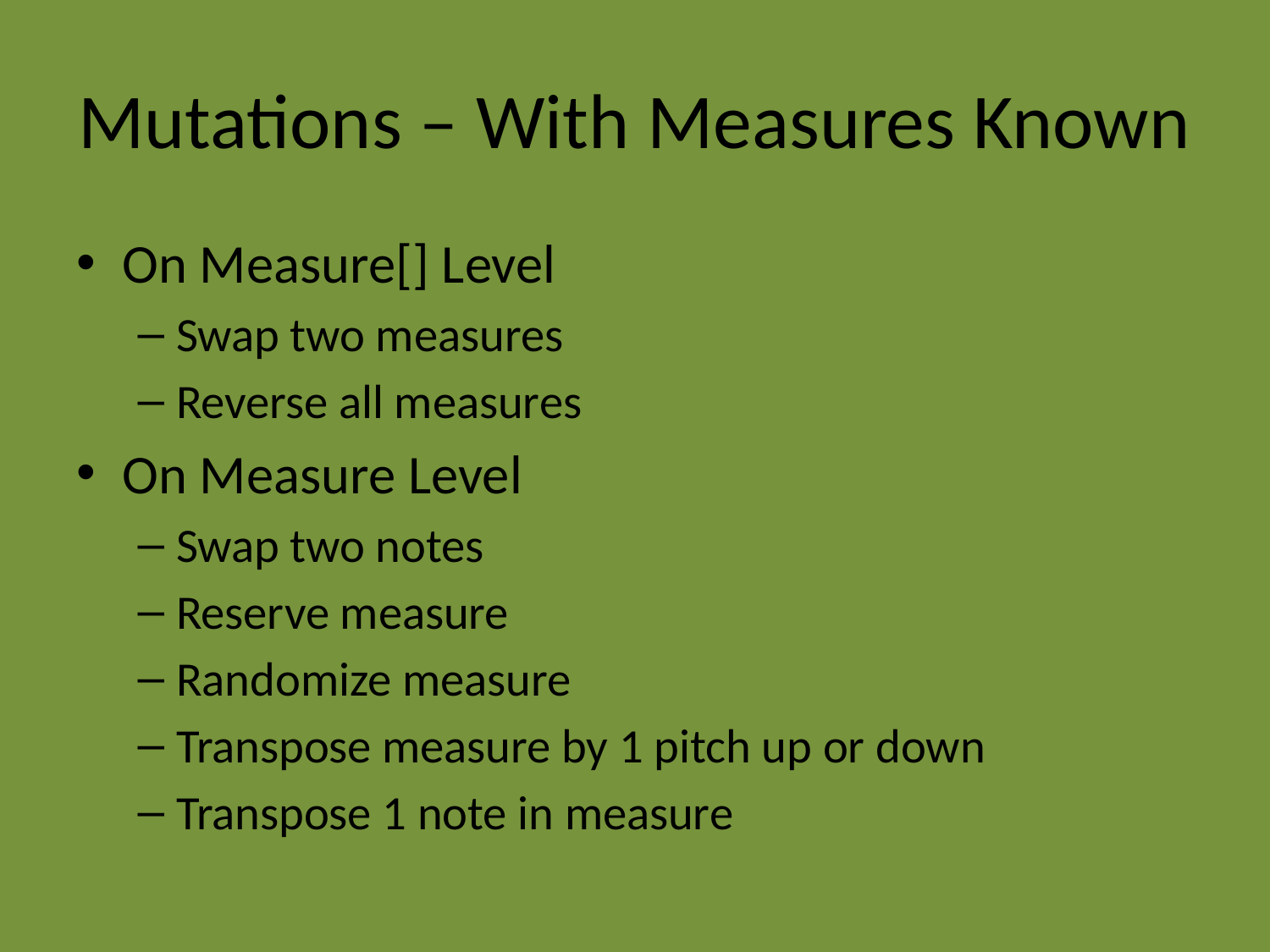

# Mutations – With Measures Known
On Measure[] Level
Swap two measures
Reverse all measures
On Measure Level
Swap two notes
Reserve measure
Randomize measure
Transpose measure by 1 pitch up or down
Transpose 1 note in measure